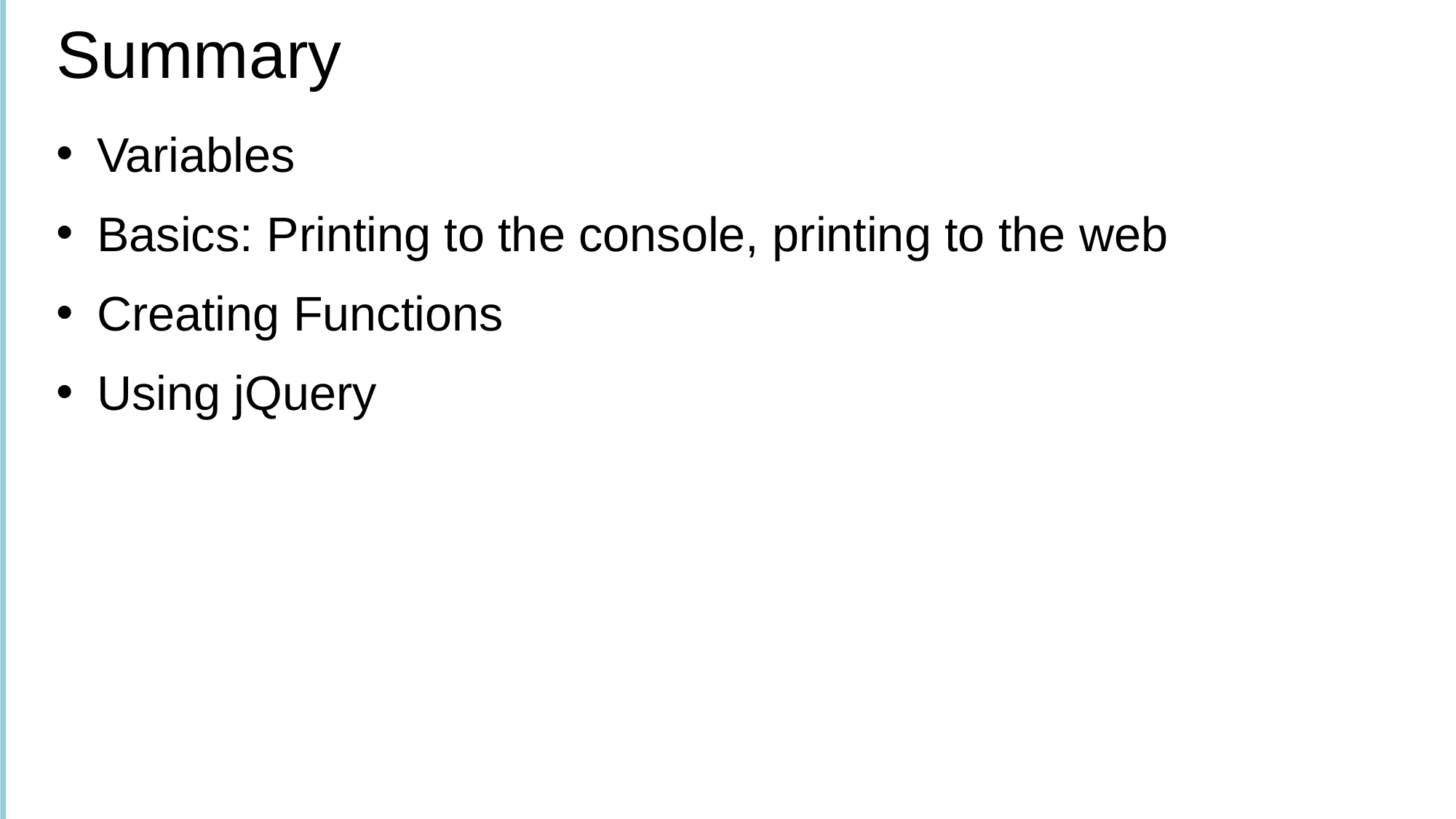

# Summary
Variables
Basics: Printing to the console, printing to the web
Creating Functions
Using jQuery